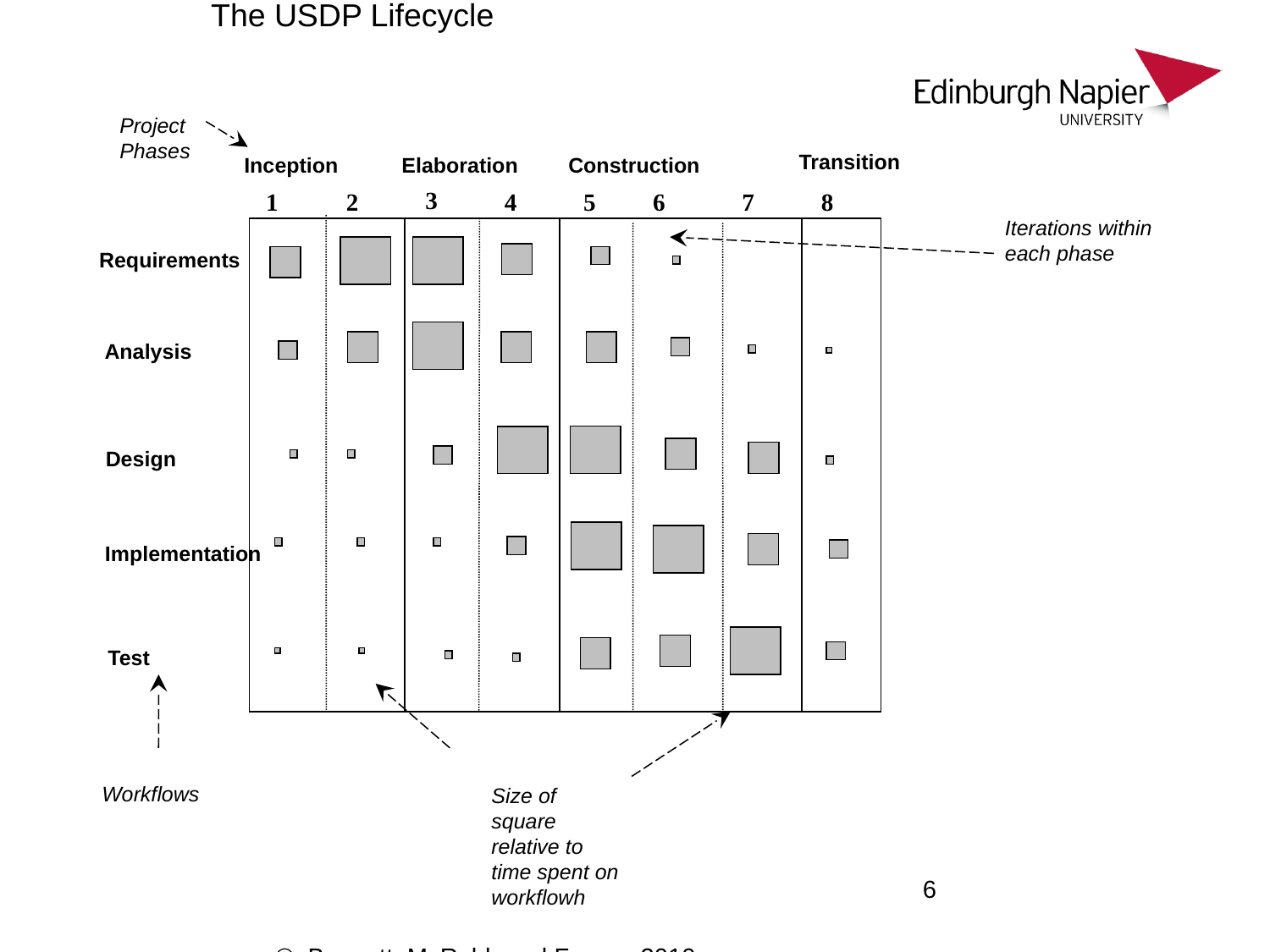

The USDP Lifecycle
Project Phases

Transition
Inception
Elaboration
Construction
3
1
2
4
5
6
7
8
Iterations within each phase

Requirements

Analysis

Design

Implementation

Test

Workflows
Size of square relative to time spent on workflowh
6
©  Bennett, McRobb and Farmer 2010